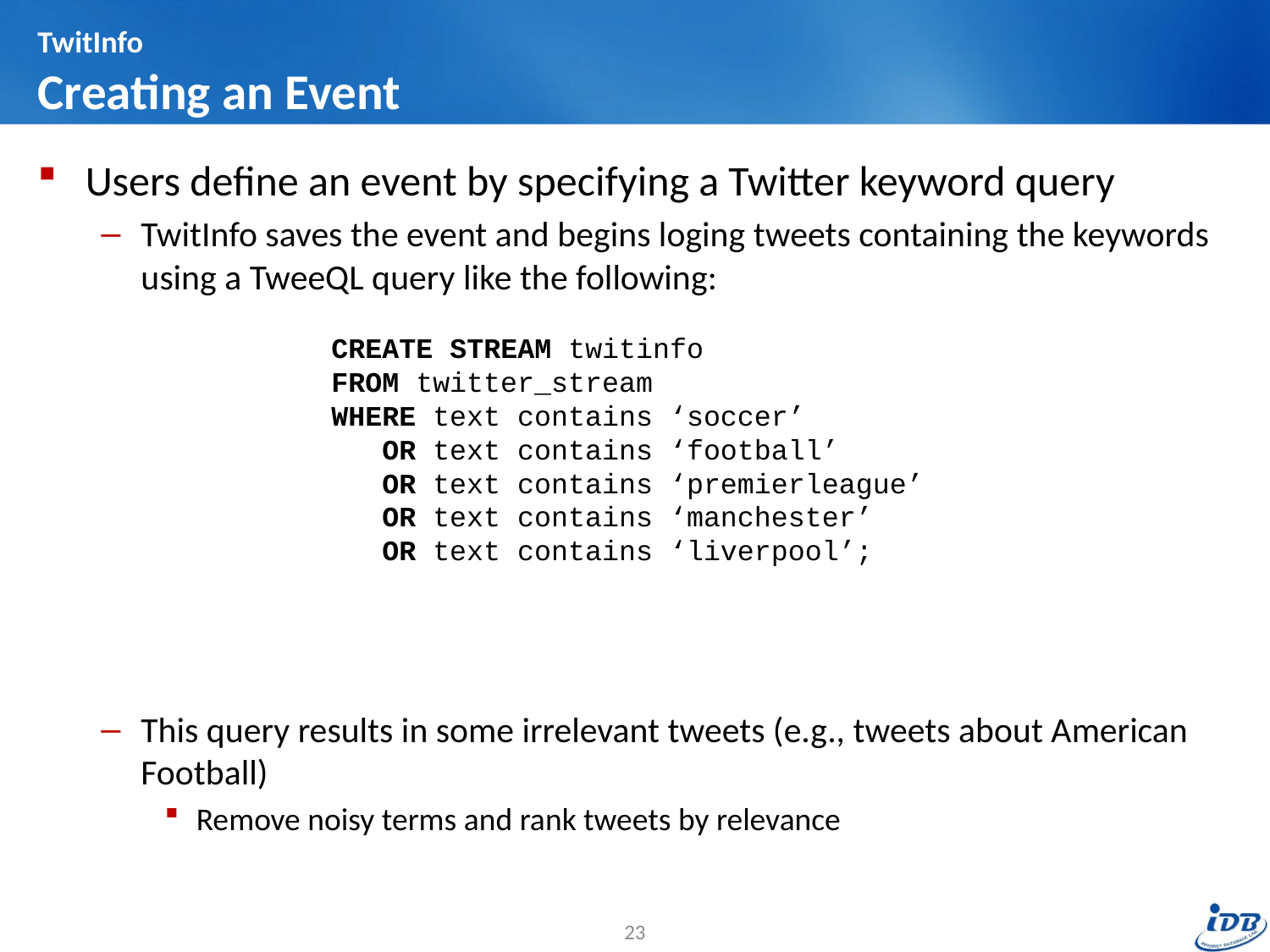

# TwitInfo Creating an Event
Users define an event by specifying a Twitter keyword query
TwitInfo saves the event and begins loging tweets containing the keywords using a TweeQL query like the following:

This query results in some irrelevant tweets (e.g., tweets about American Football)
Remove noisy terms and rank tweets by relevance
CREATE STREAM twitinfo
FROM twitter_stream
WHERE text contains ‘soccer’
   OR text contains ‘football’
   OR text contains ‘premierleague’
   OR text contains ‘manchester’
   OR text contains ‘liverpool’;
23